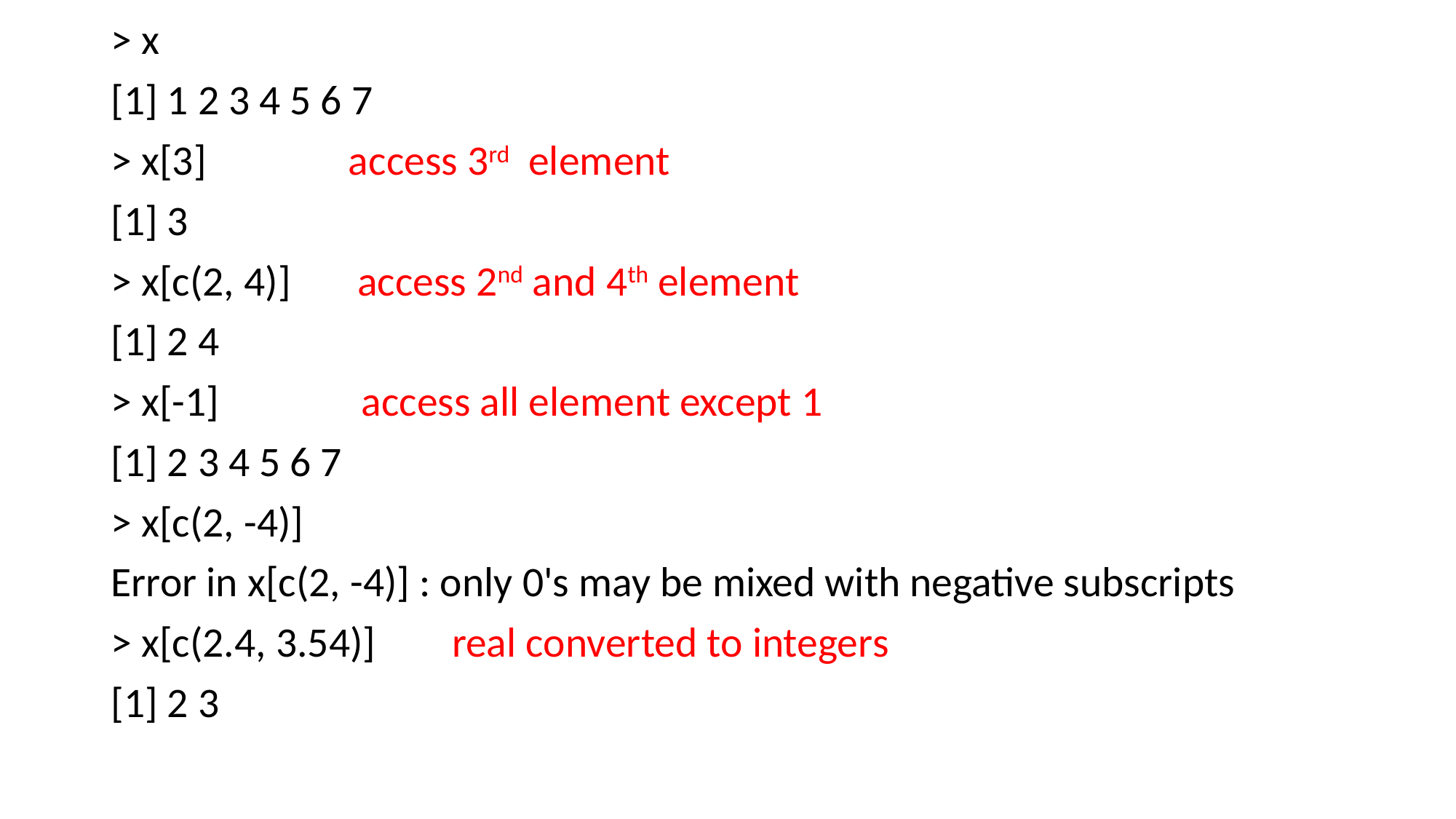

> x
[1] 1 2 3 4 5 6 7
> x[3]               access 3rd  element
[1] 3
> x[c(2, 4)]       access 2nd and 4th element
[1] 2 4
> x[-1]               access all element except 1
[1] 2 3 4 5 6 7
> x[c(2, -4)]
Error in x[c(2, -4)] : only 0's may be mixed with negative subscripts
> x[c(2.4, 3.54)]        real converted to integers
[1] 2 3